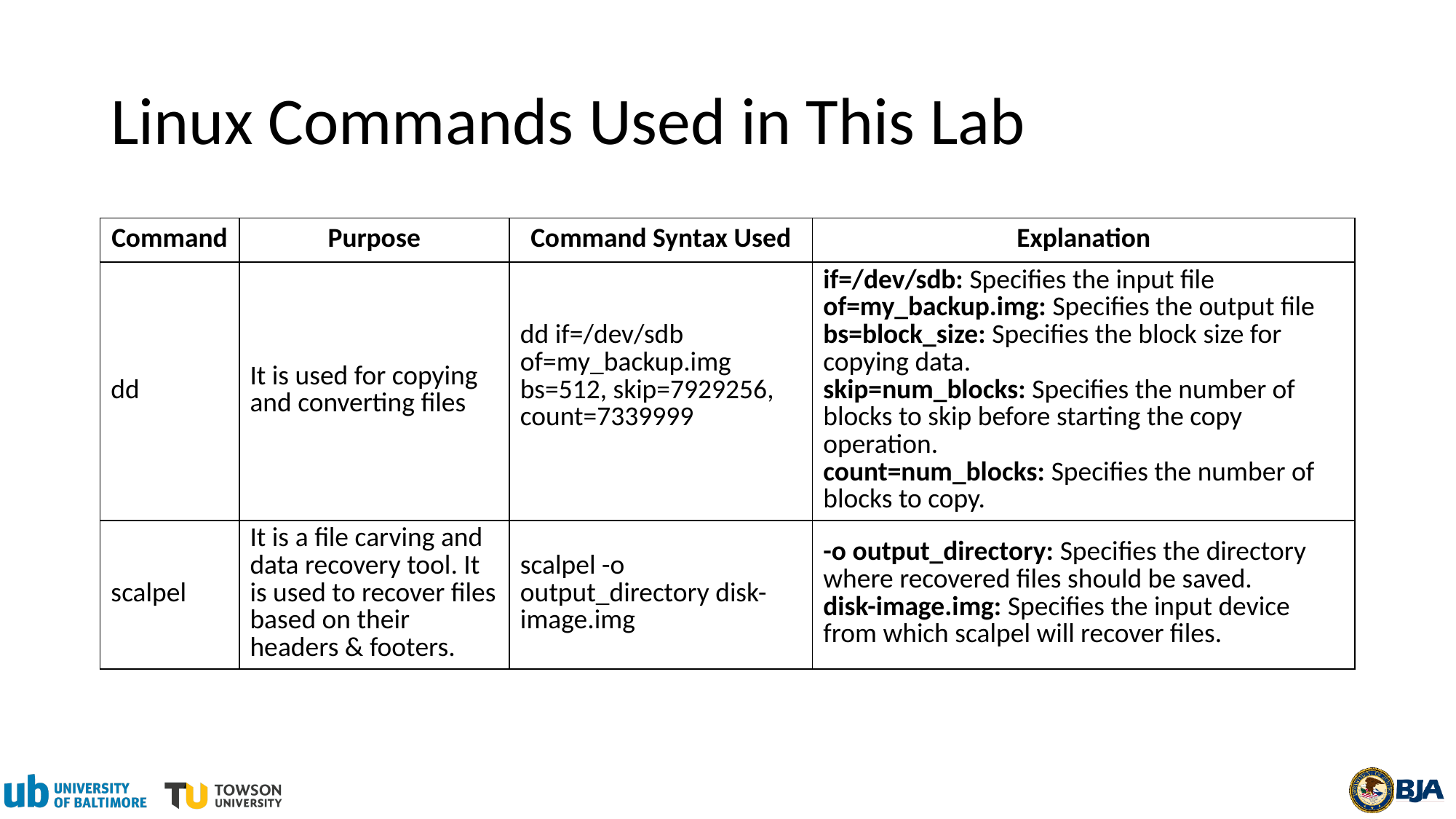

# Linux Commands Used in This Lab
| Command | Purpose | Command Syntax Used | Explanation |
| --- | --- | --- | --- |
| dd | It is used for copying and converting files | dd if=/dev/sdb of=my\_backup.img bs=512, skip=7929256, count=7339999 | if=/dev/sdb: Specifies the input file of=my\_backup.img: Specifies the output file bs=block\_size: Specifies the block size for copying data. skip=num\_blocks: Specifies the number of blocks to skip before starting the copy operation. count=num\_blocks: Specifies the number of blocks to copy. |
| scalpel | It is a file carving and data recovery tool. It is used to recover files based on their headers & footers. | scalpel -o output\_directory disk-image.img | -o output\_directory: Specifies the directory where recovered files should be saved. disk-image.img: Specifies the input device from which scalpel will recover files. |